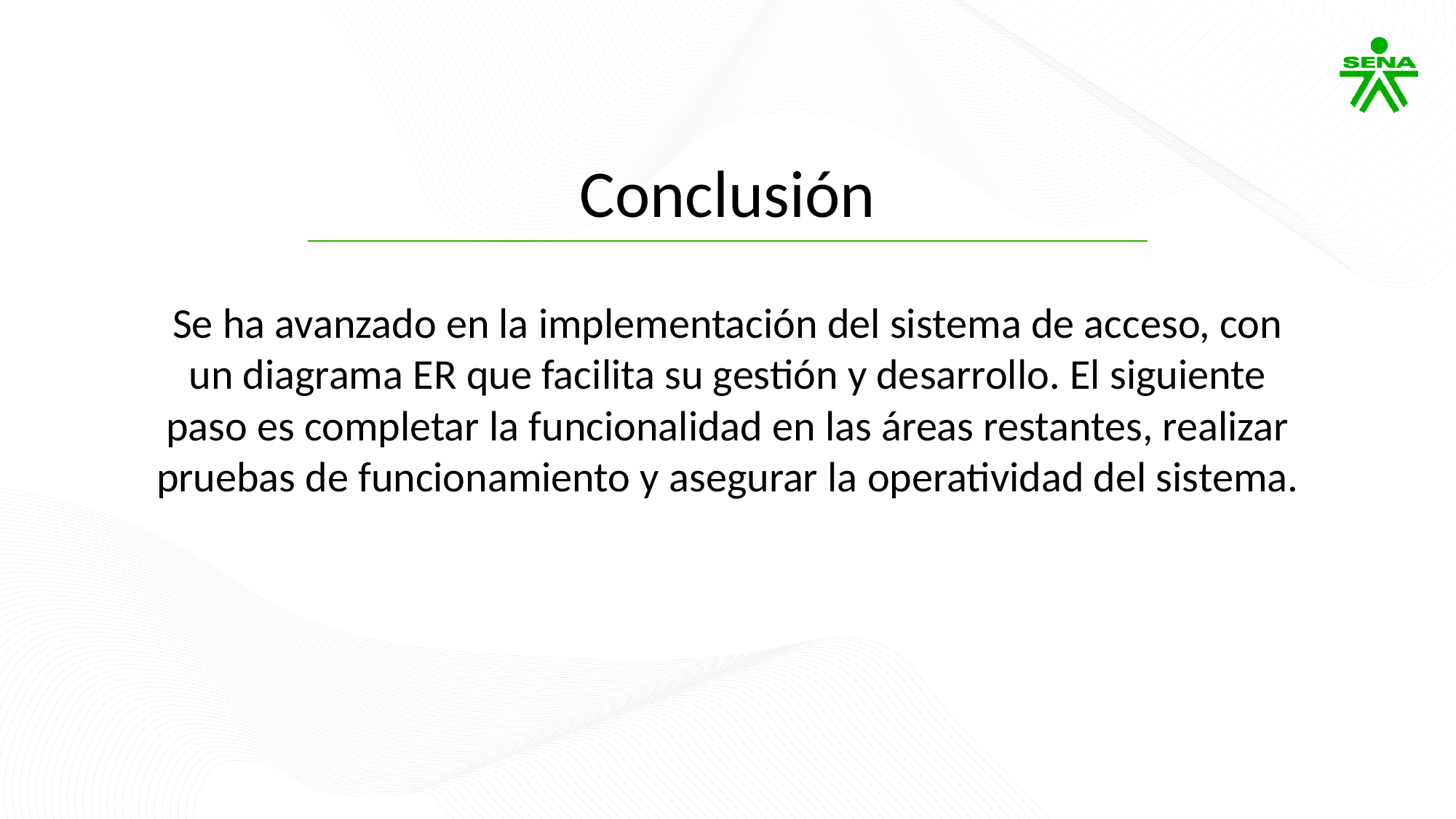

Conclusión
Se ha avanzado en la implementación del sistema de acceso, con un diagrama ER que facilita su gestión y desarrollo. El siguiente paso es completar la funcionalidad en las áreas restantes, realizar pruebas de funcionamiento y asegurar la operatividad del sistema.